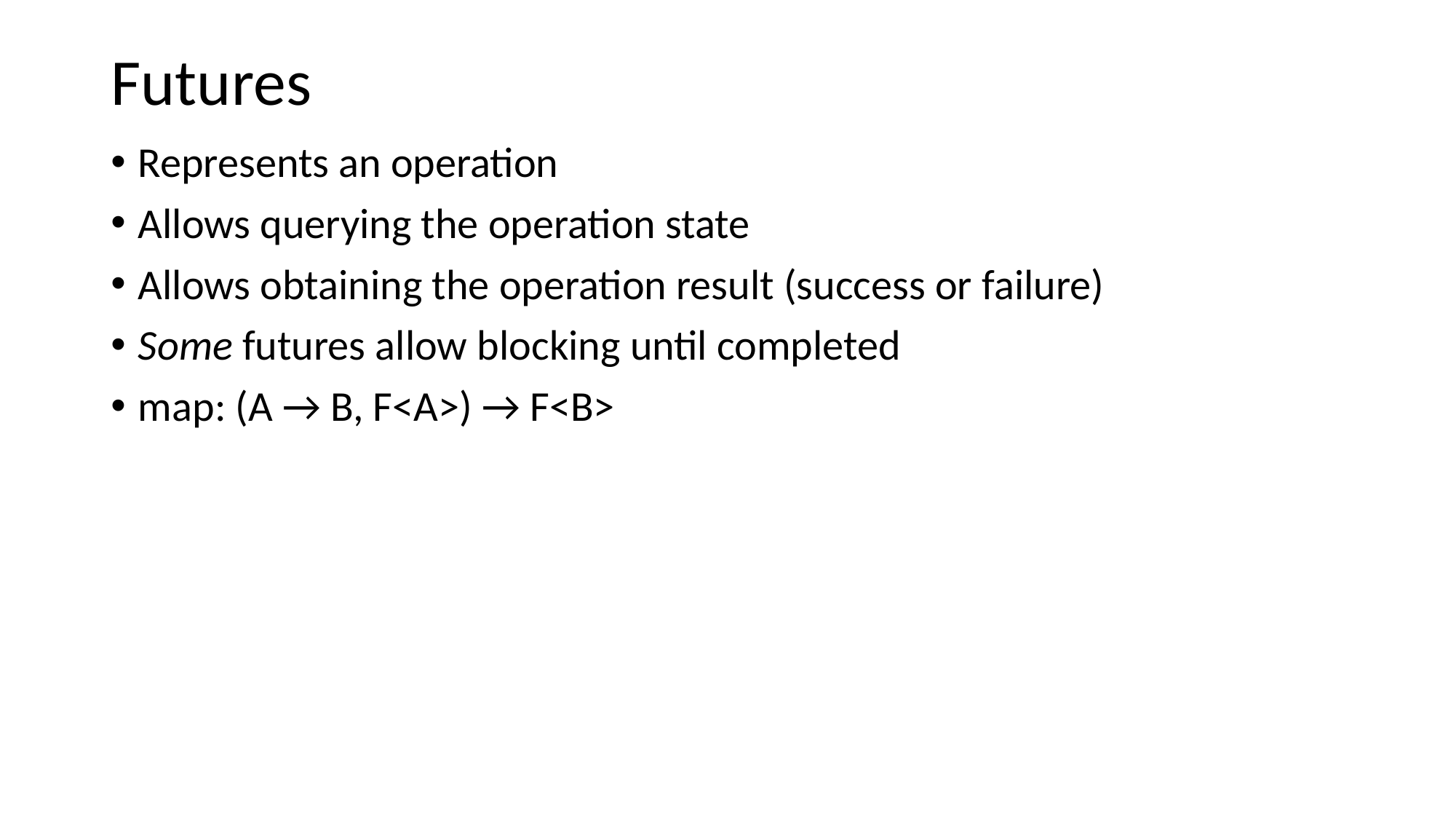

# Futures
Represents an operation
Allows querying the operation state
Allows obtaining the operation result (success or failure)
Some futures allow blocking until completed
map: (A → B, F<A>) → F<B>